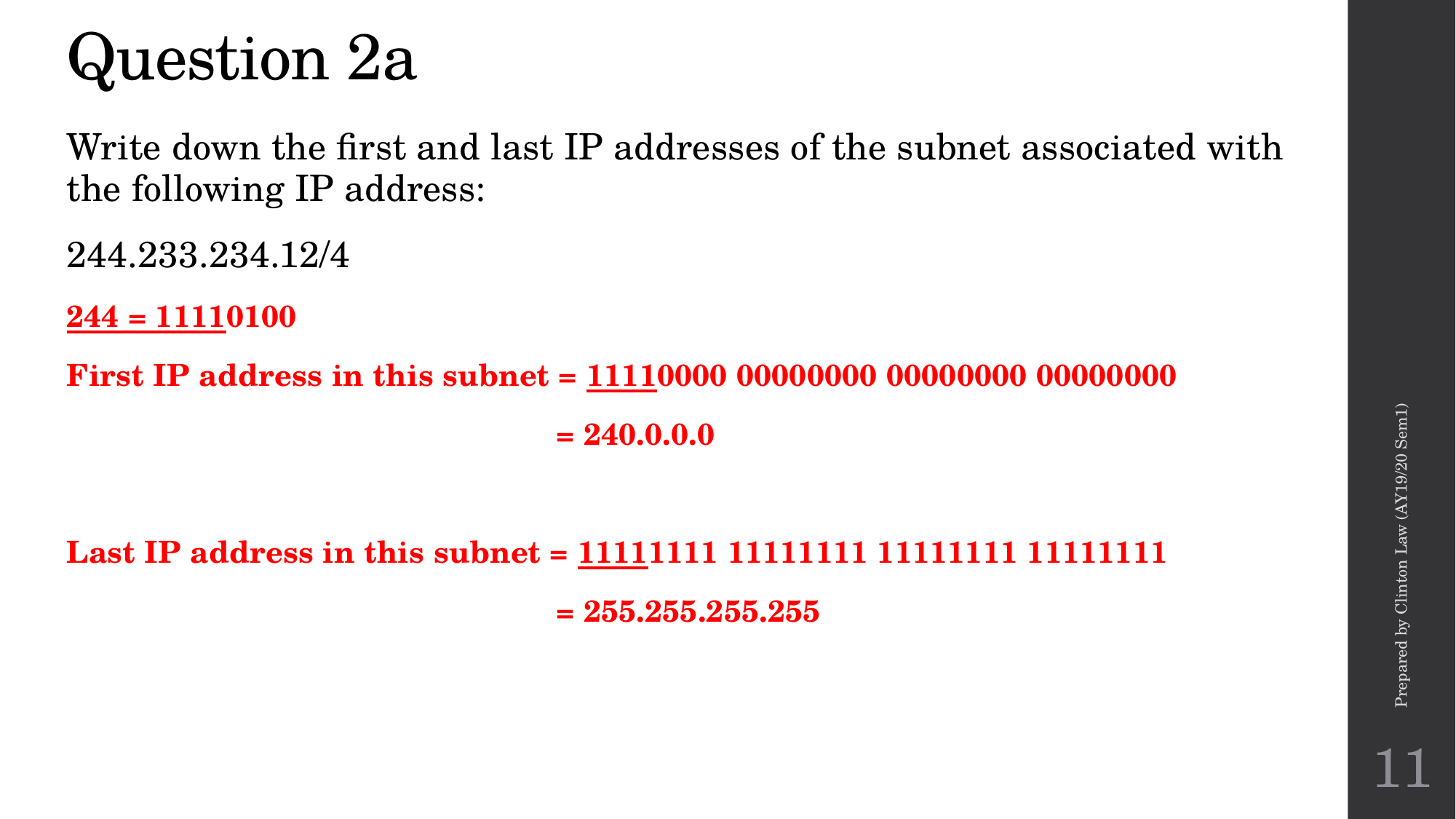

# Question 2a
Write down the first and last IP addresses of the subnet associated with the following IP address:
244.233.234.12/4
244 = 11110100
First IP address in this subnet = 11110000 00000000 00000000 00000000
                                                       = 240.0.0.0

Last IP address in this subnet = 11111111 11111111 11111111 11111111
                                                       = 255.255.255.255
Prepared by Clinton Law (AY19/20 Sem1)
11